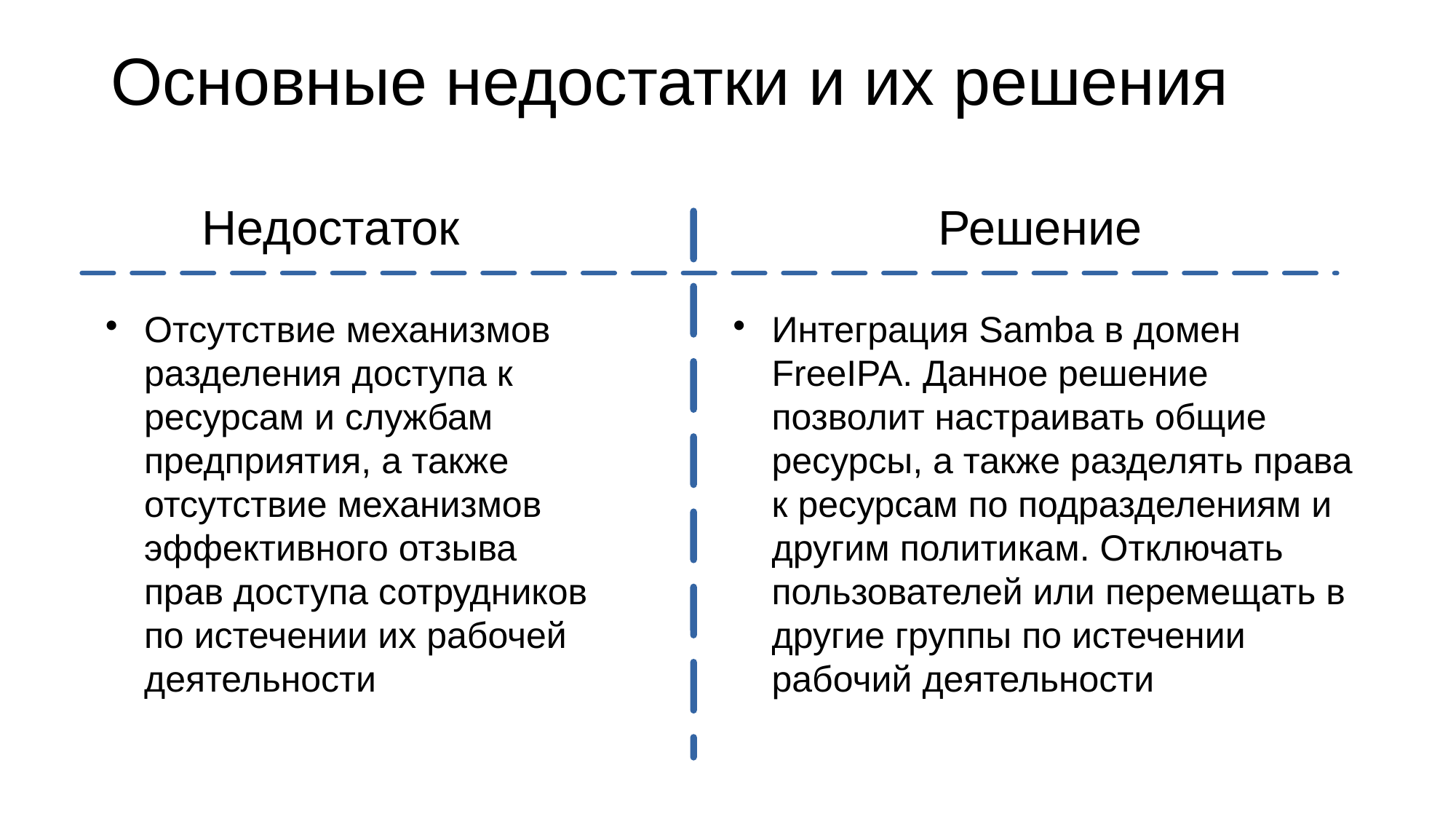

# Основные недостатки и их решения
Недостаток
Решение

Отсутствие механизмов разделения доступа к ресурсам и службам предприятия, а также отсутствие механизмов эффективного отзыва прав доступа сотрудников по истечении их рабочей деятельности
Интеграция Samba в домен  FreeIPA. Данное решение позволит настраивать общие ресурсы, а также разделять права к ресурсам по подразделениям и другим политикам. Отключать пользователей или перемещать в другие группы по истечении рабочий деятельности